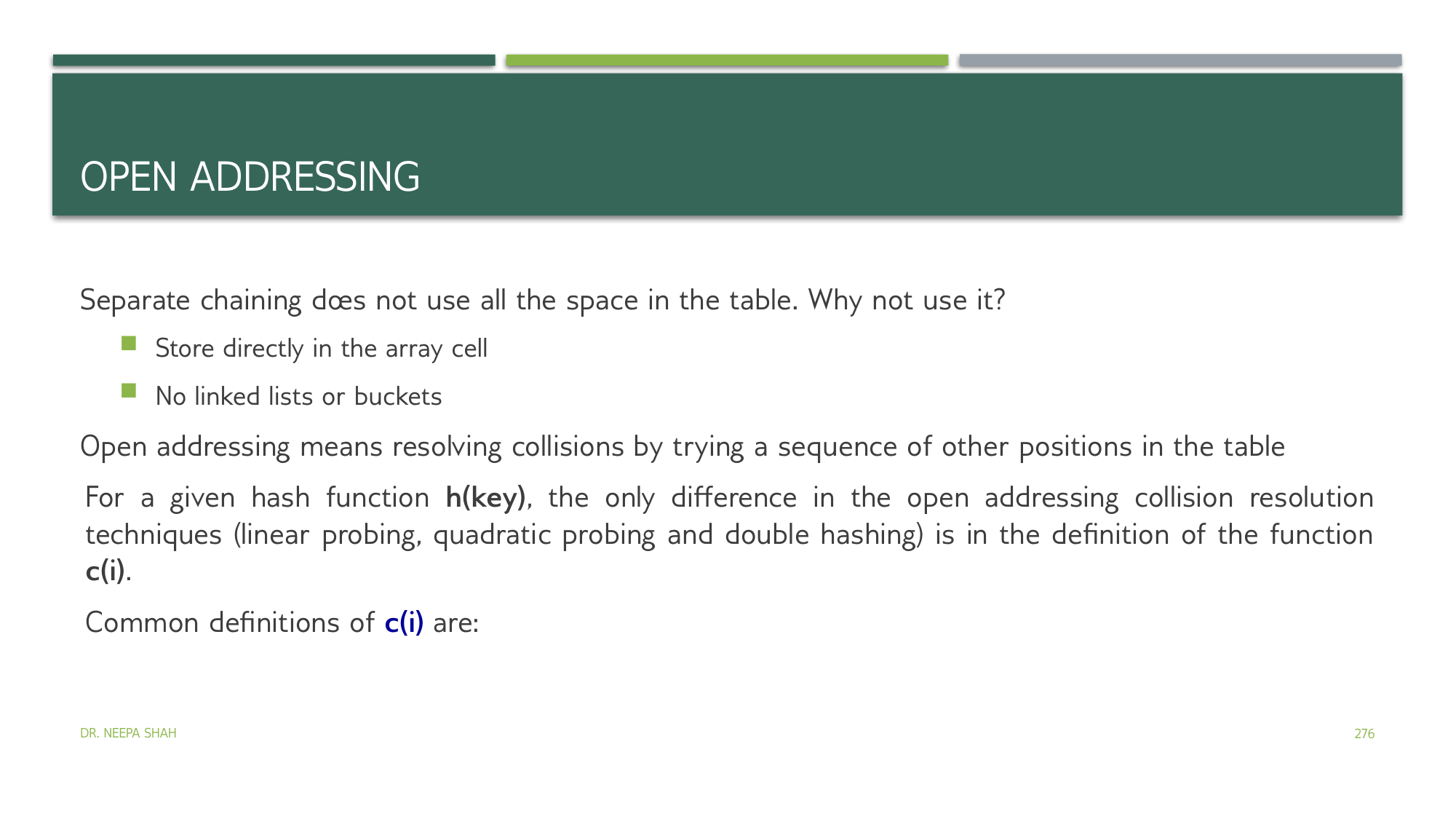

# Open Addressing
Separate chaining does not use all the space in the table. Why not use it?
Store directly in the array cell
No linked lists or buckets
Open addressing means resolving collisions by trying a sequence of other positions in the table
For a given hash function h(key), the only difference in the open addressing collision resolution techniques (linear probing, quadratic probing and double hashing) is in the definition of the function c(i).
Common definitions of c(i) are:

Dr. Neepa Shah
276